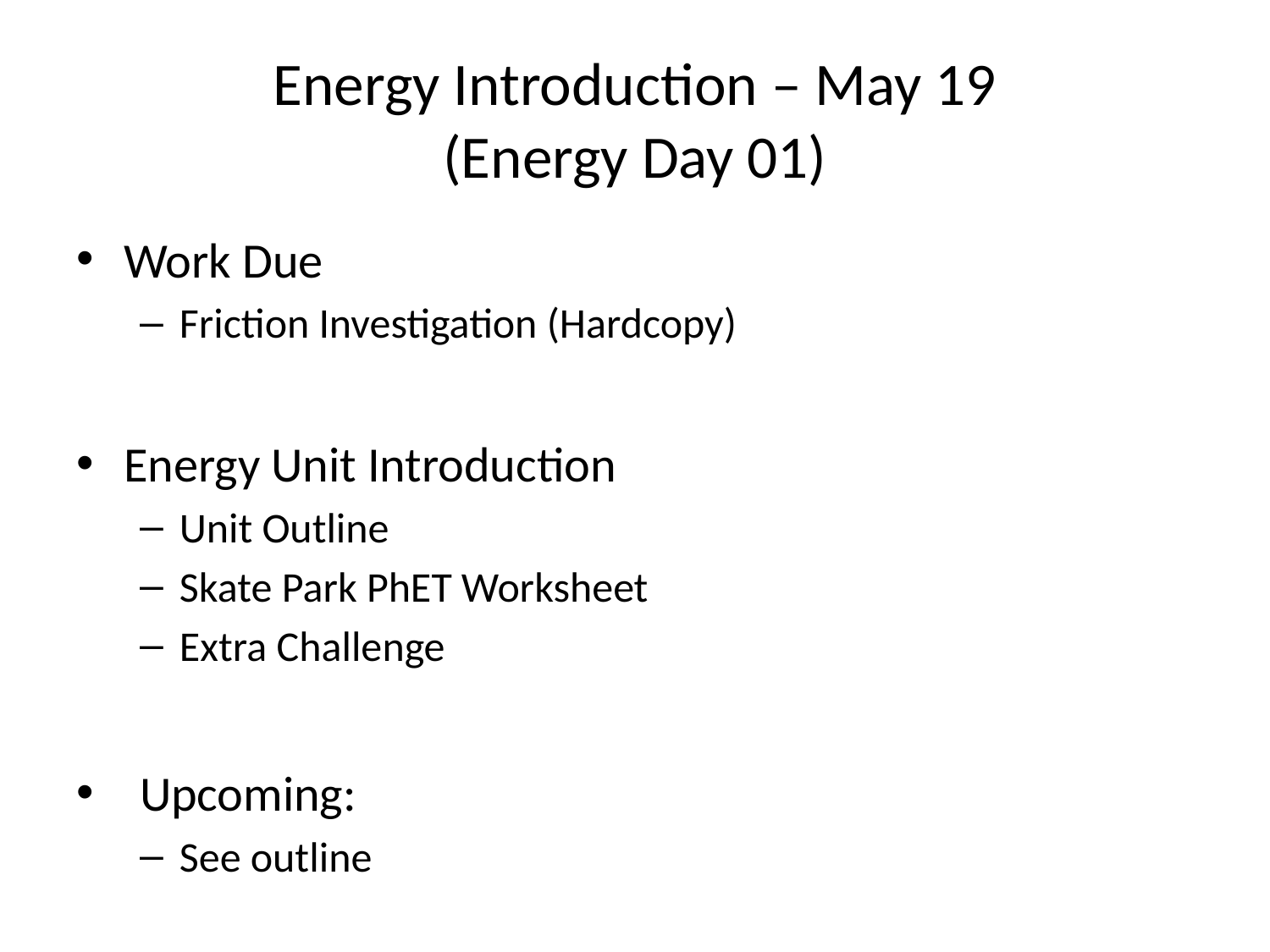

# Energy Introduction – May 19 (Energy Day 01)
Work Due
Friction Investigation (Hardcopy)

Energy Unit Introduction
Unit Outline
Skate Park PhET Worksheet
Extra Challenge

Upcoming:
See outline